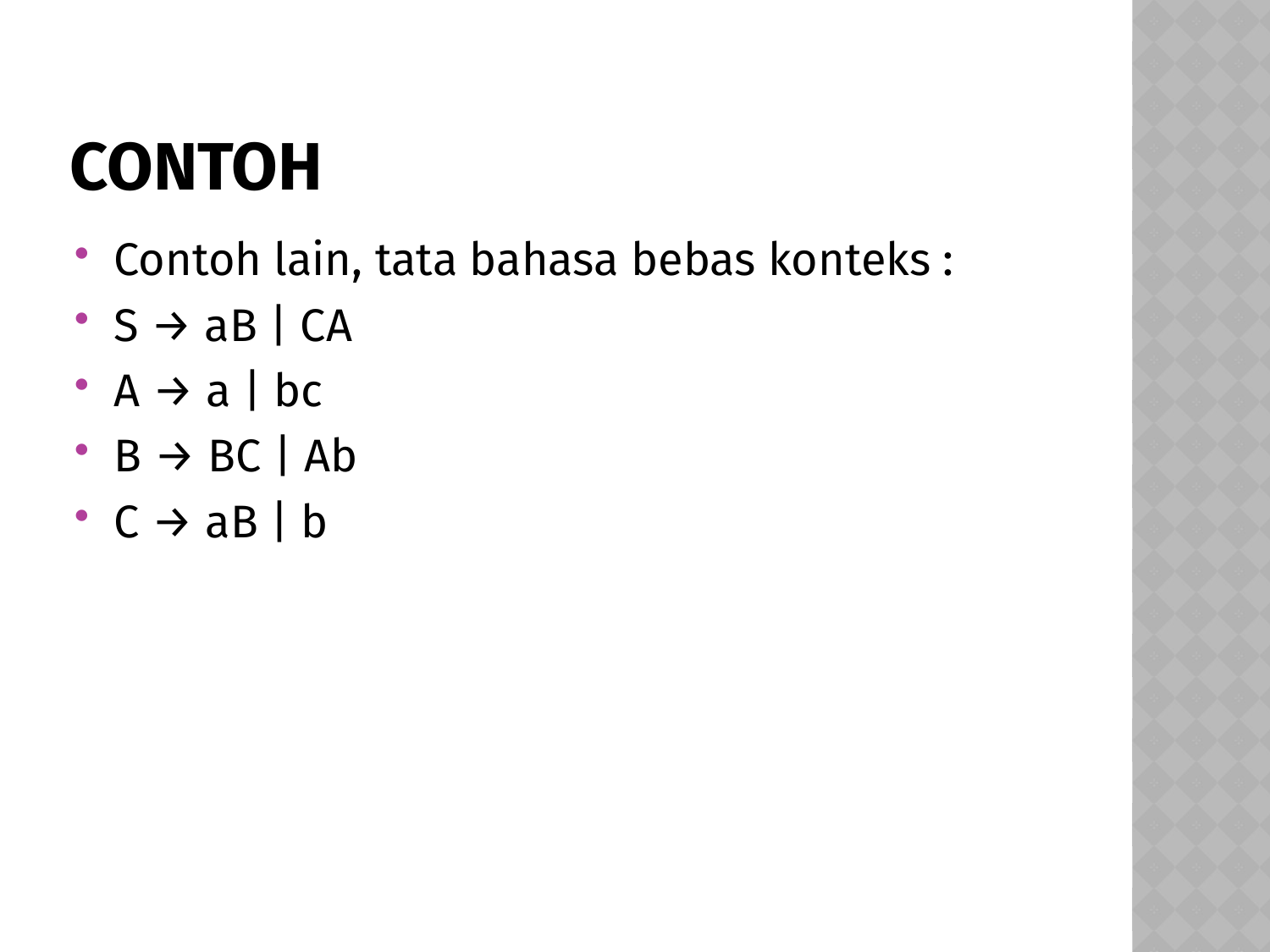

# Contoh
Contoh lain, tata bahasa bebas konteks :
S → aB | CA
A → a | bc
B → BC | Ab
C → aB | b